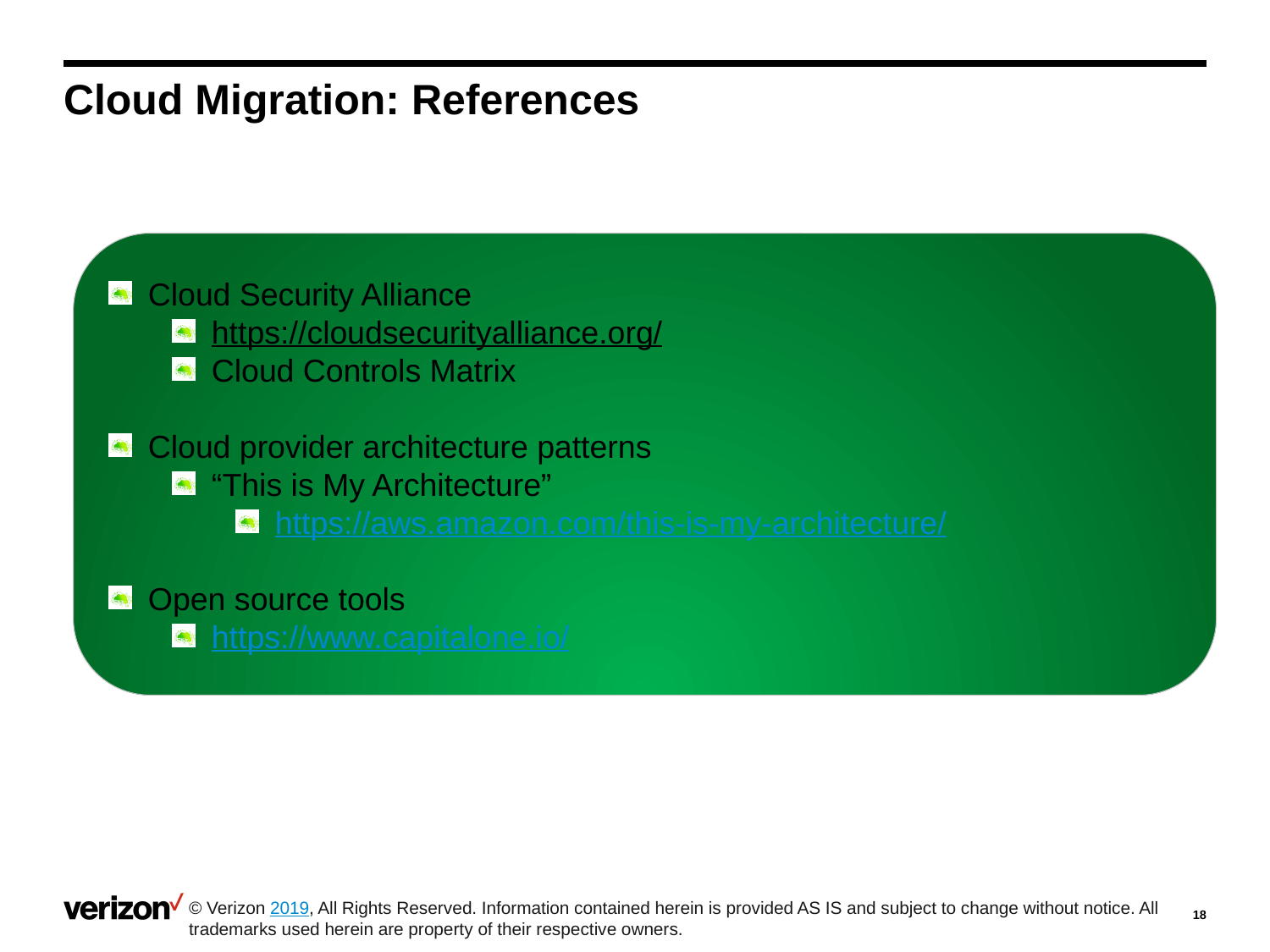

# Cloud Migration: References
Cloud Security Alliance
https://cloudsecurityalliance.org/
Cloud Controls Matrix

Cloud provider architecture patterns
“This is My Architecture”
https://aws.amazon.com/this-is-my-architecture/

Open source tools
https://www.capitalone.io/
© Verizon 2019, All Rights Reserved. Information contained herein is provided AS IS and subject to change without notice. All trademarks used herein are property of their respective owners.
18